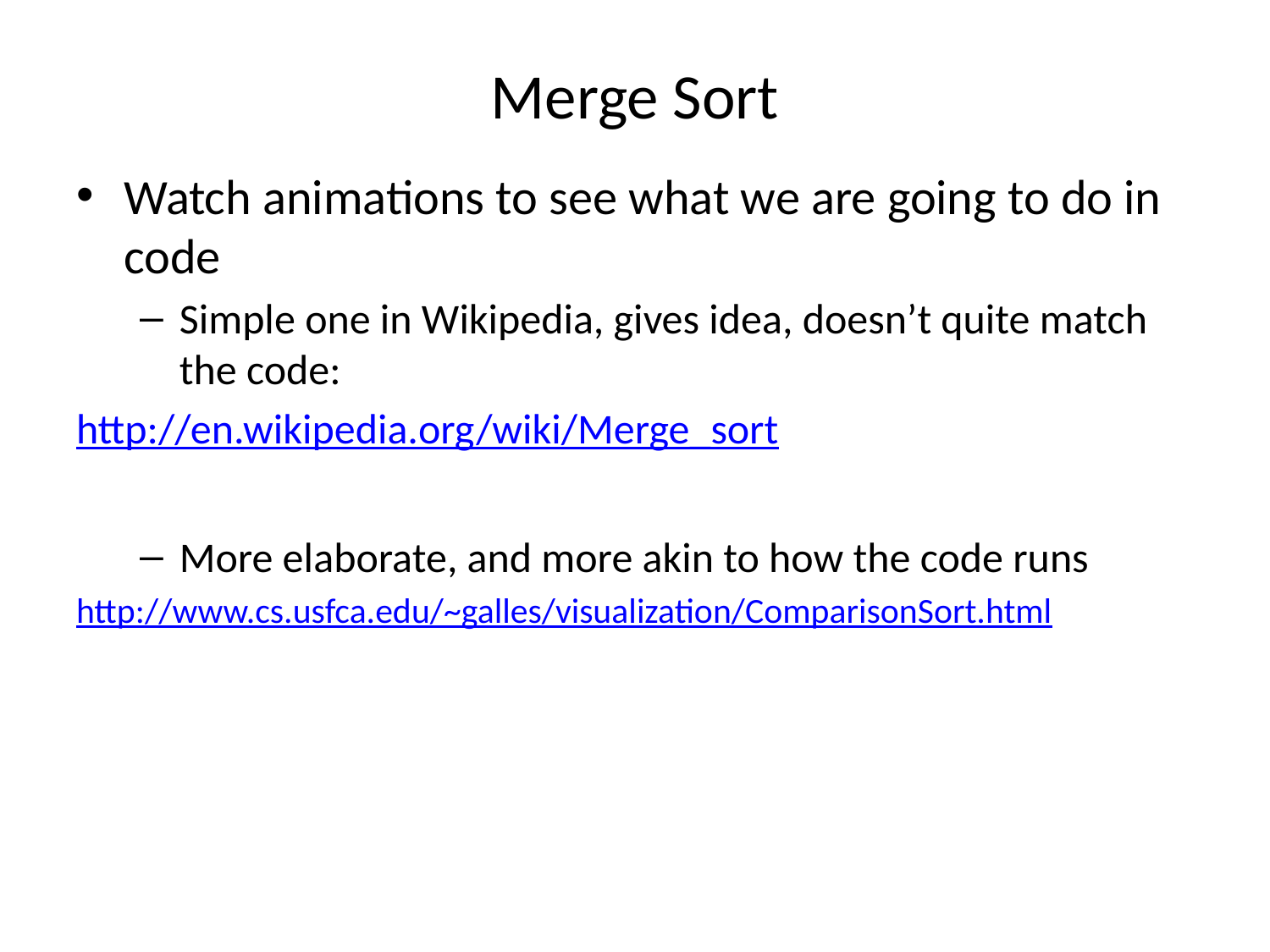

# Merge Sort
Watch animations to see what we are going to do in code
Simple one in Wikipedia, gives idea, doesn’t quite match the code:
http://en.wikipedia.org/wiki/Merge_sort

More elaborate, and more akin to how the code runs
http://www.cs.usfca.edu/~galles/visualization/ComparisonSort.html